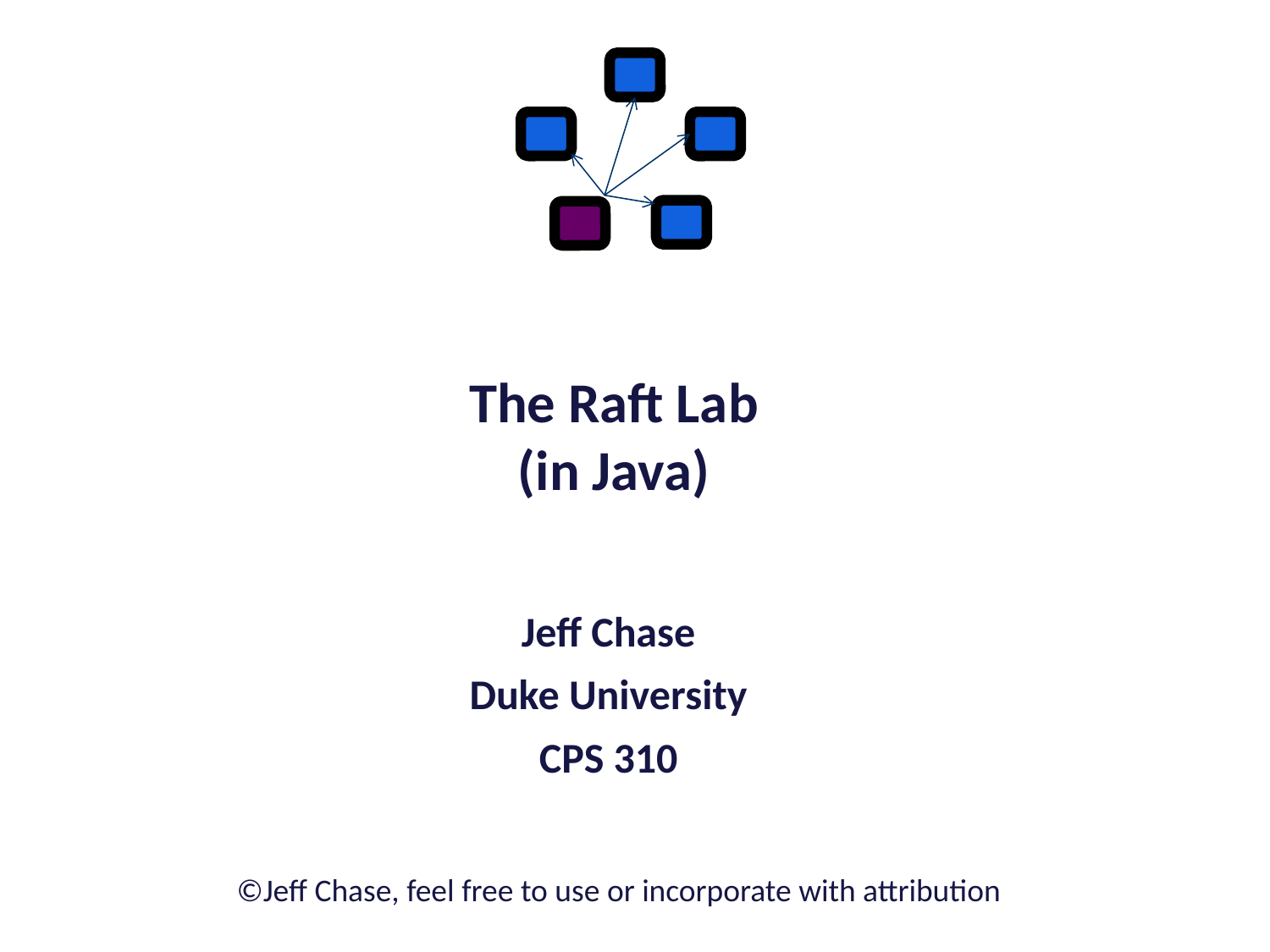

The Raft Lab
(in Java)
Jeff Chase
Duke University
CPS 310
©Jeff Chase, feel free to use or incorporate with attribution